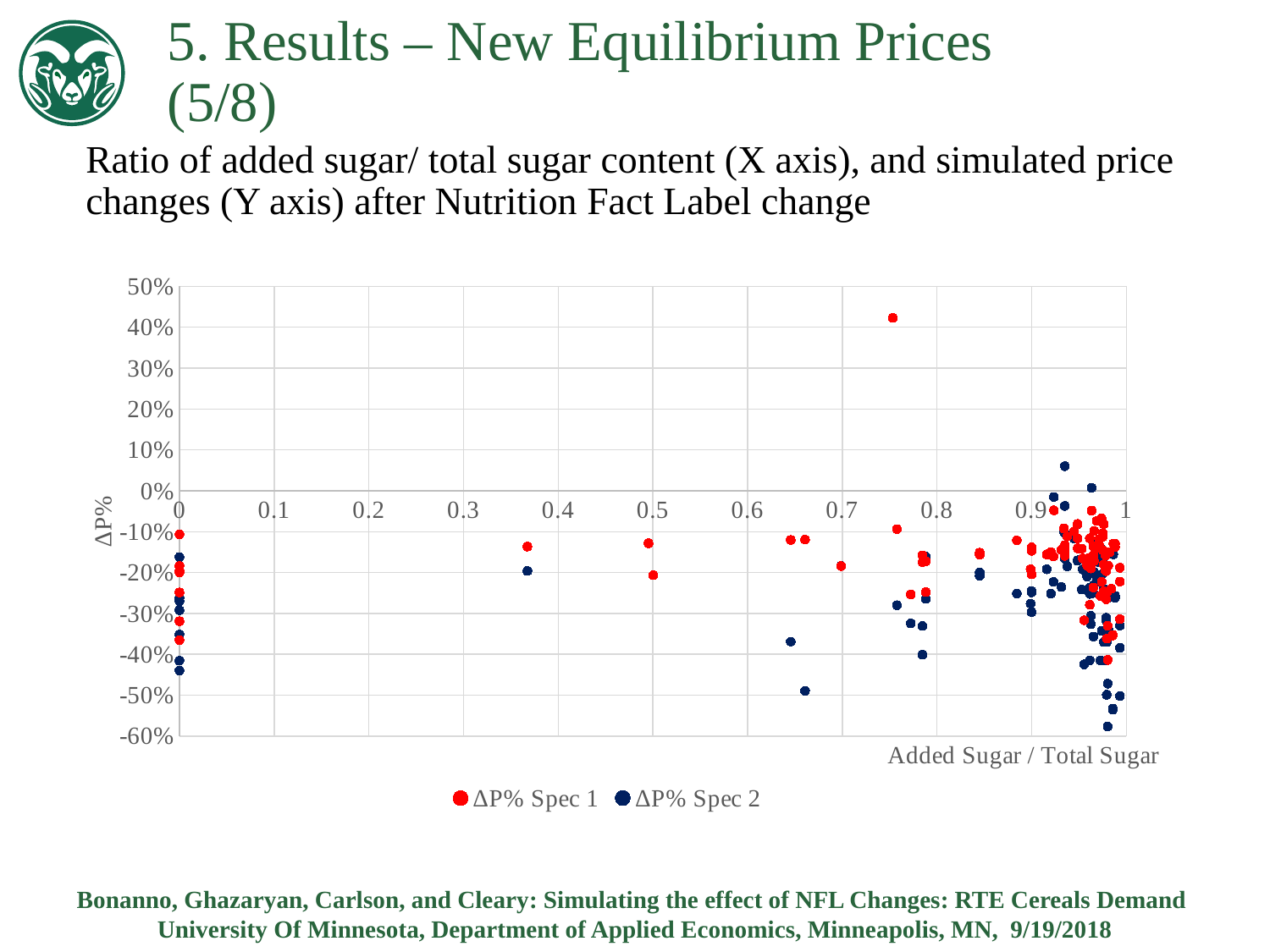

5. Results – New Equilibrium Prices		(5/8)

Ratio of added sugar/ total sugar content (X axis), and simulated price changes (Y axis) after Nutrition Fact Label change

### Chart

| Category | ∆P% Spec 1 | ∆P% Spec 2 |
|---|---|---|
Bonanno, Ghazaryan, Carlson, and Cleary: Simulating the effect of NFL Changes: RTE Cereals Demand
University Of Minnesota, Department of Applied Economics, Minneapolis, MN,  9/19/2018